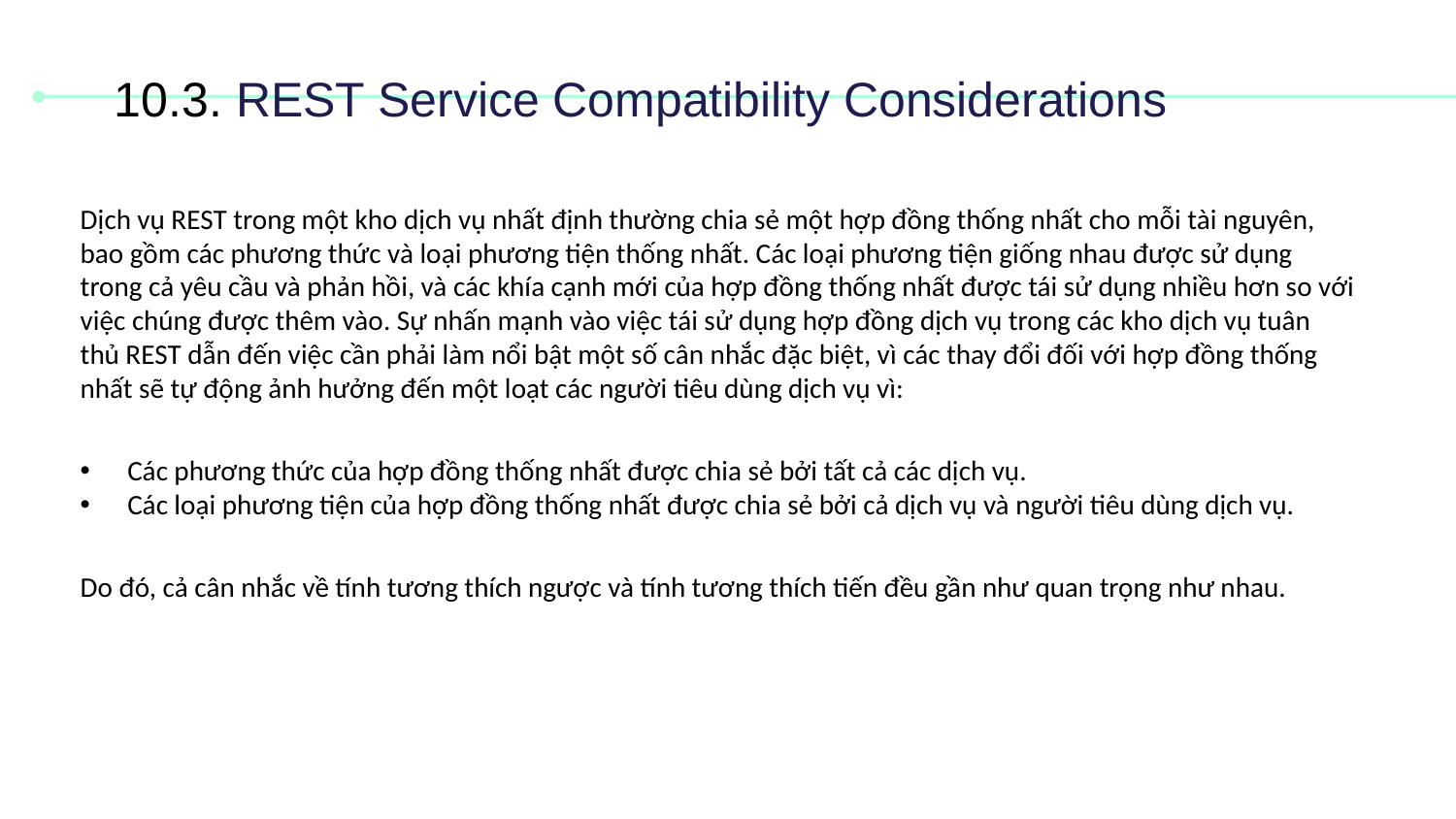

# 10.3. REST Service Compatibility Considerations
Dịch vụ REST trong một kho dịch vụ nhất định thường chia sẻ một hợp đồng thống nhất cho mỗi tài nguyên, bao gồm các phương thức và loại phương tiện thống nhất. Các loại phương tiện giống nhau được sử dụng trong cả yêu cầu và phản hồi, và các khía cạnh mới của hợp đồng thống nhất được tái sử dụng nhiều hơn so với việc chúng được thêm vào. Sự nhấn mạnh vào việc tái sử dụng hợp đồng dịch vụ trong các kho dịch vụ tuân thủ REST dẫn đến việc cần phải làm nổi bật một số cân nhắc đặc biệt, vì các thay đổi đối với hợp đồng thống nhất sẽ tự động ảnh hưởng đến một loạt các người tiêu dùng dịch vụ vì:
  Các phương thức của hợp đồng thống nhất được chia sẻ bởi tất cả các dịch vụ.
  Các loại phương tiện của hợp đồng thống nhất được chia sẻ bởi cả dịch vụ và người tiêu dùng dịch vụ.
Do đó, cả cân nhắc về tính tương thích ngược và tính tương thích tiến đều gần như quan trọng như nhau.